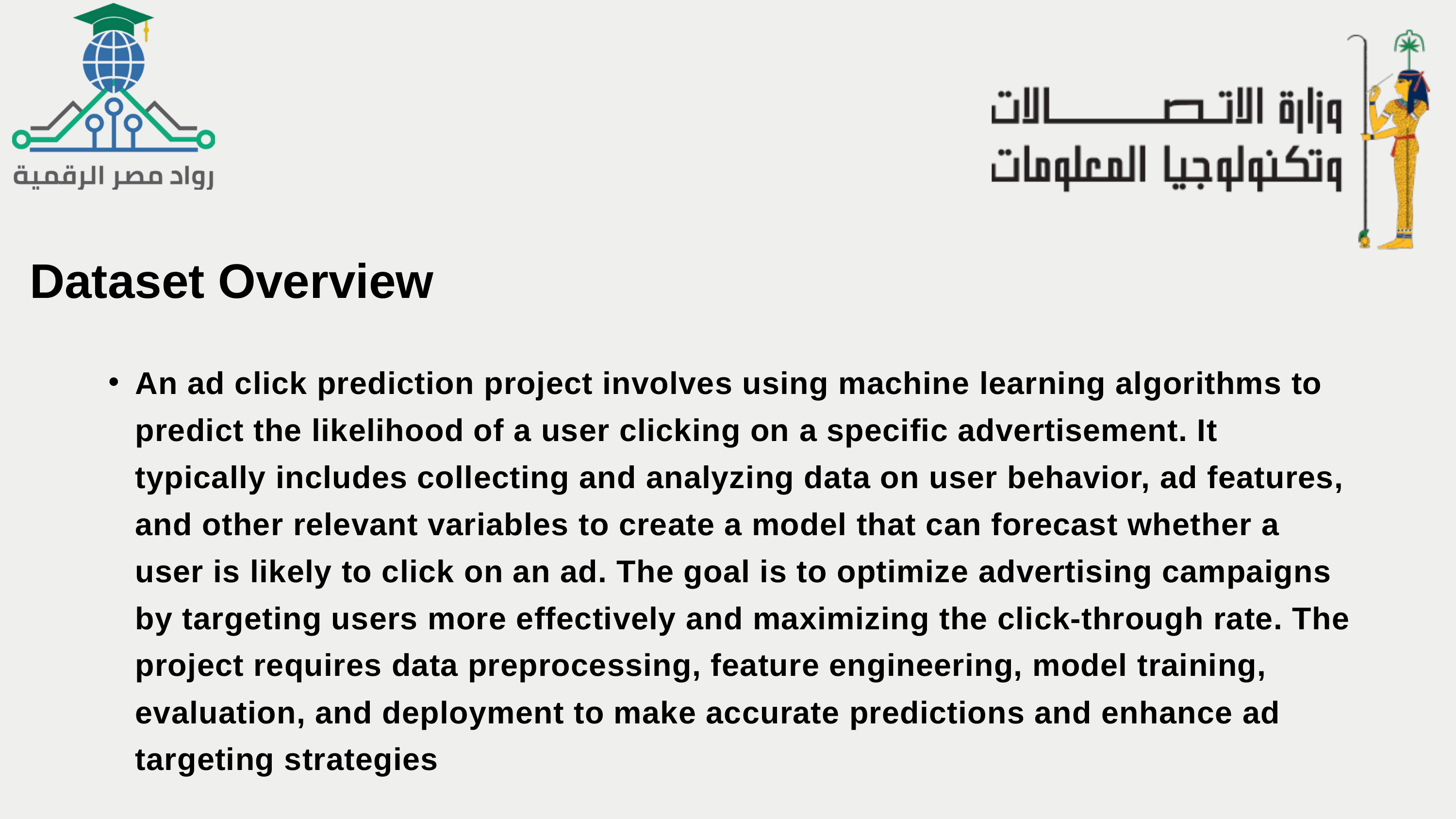

Dataset Overview

An ad click prediction project involves using machine learning algorithms to predict the likelihood of a user clicking on a specific advertisement. It typically includes collecting and analyzing data on user behavior, ad features, and other relevant variables to create a model that can forecast whether a user is likely to click on an ad. The goal is to optimize advertising campaigns by targeting users more effectively and maximizing the click-through rate. The project requires data preprocessing, feature engineering, model training, evaluation, and deployment to make accurate predictions and enhance ad targeting strategies